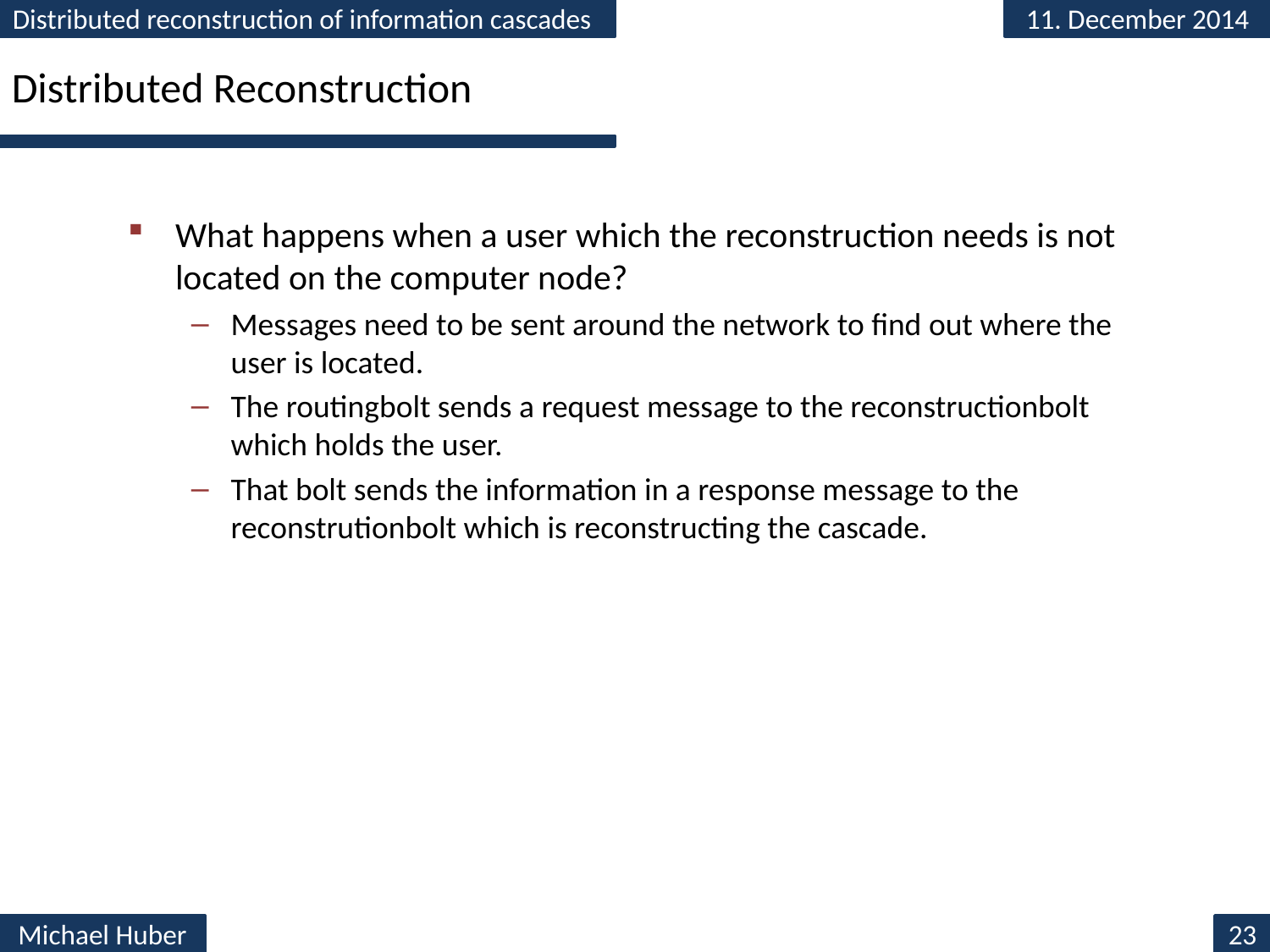

# Distributed Reconstruction
What happens when a user which the reconstruction needs is not located on the computer node?
Messages need to be sent around the network to find out where the user is located.
The routingbolt sends a request message to the reconstructionbolt which holds the user.
That bolt sends the information in a response message to the reconstrutionbolt which is reconstructing the cascade.
23